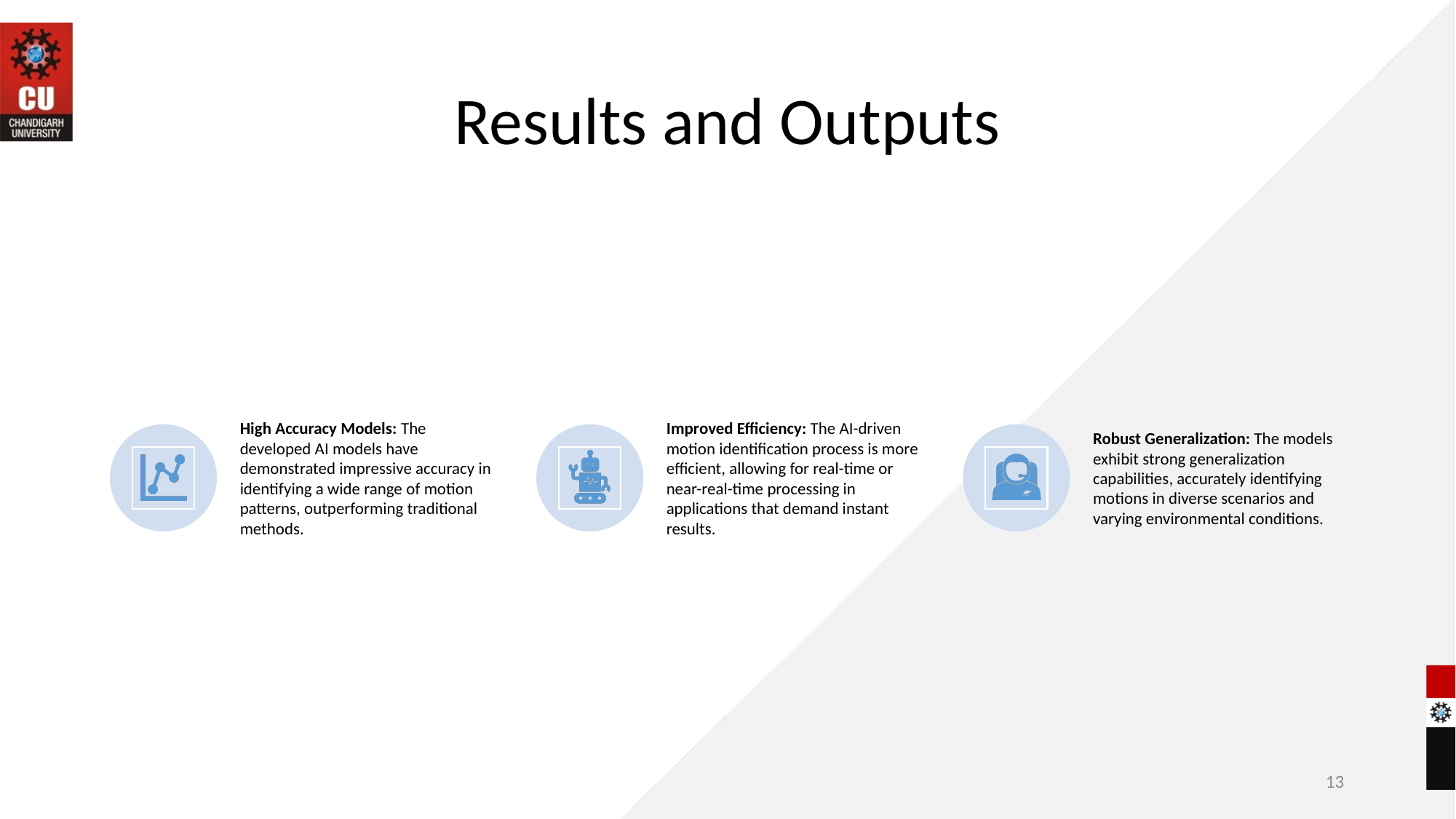

# Results and Outputs
High Accuracy Models: The developed AI models have demonstrated impressive accuracy in identifying a wide range of motion patterns, outperforming traditional methods.
Improved Efficiency: The AI-driven motion identification process is more efficient, allowing for real-time or near-real-time processing in applications that demand instant results.
Robust Generalization: The models exhibit strong generalization capabilities, accurately identifying motions in diverse scenarios and varying environmental conditions.
13